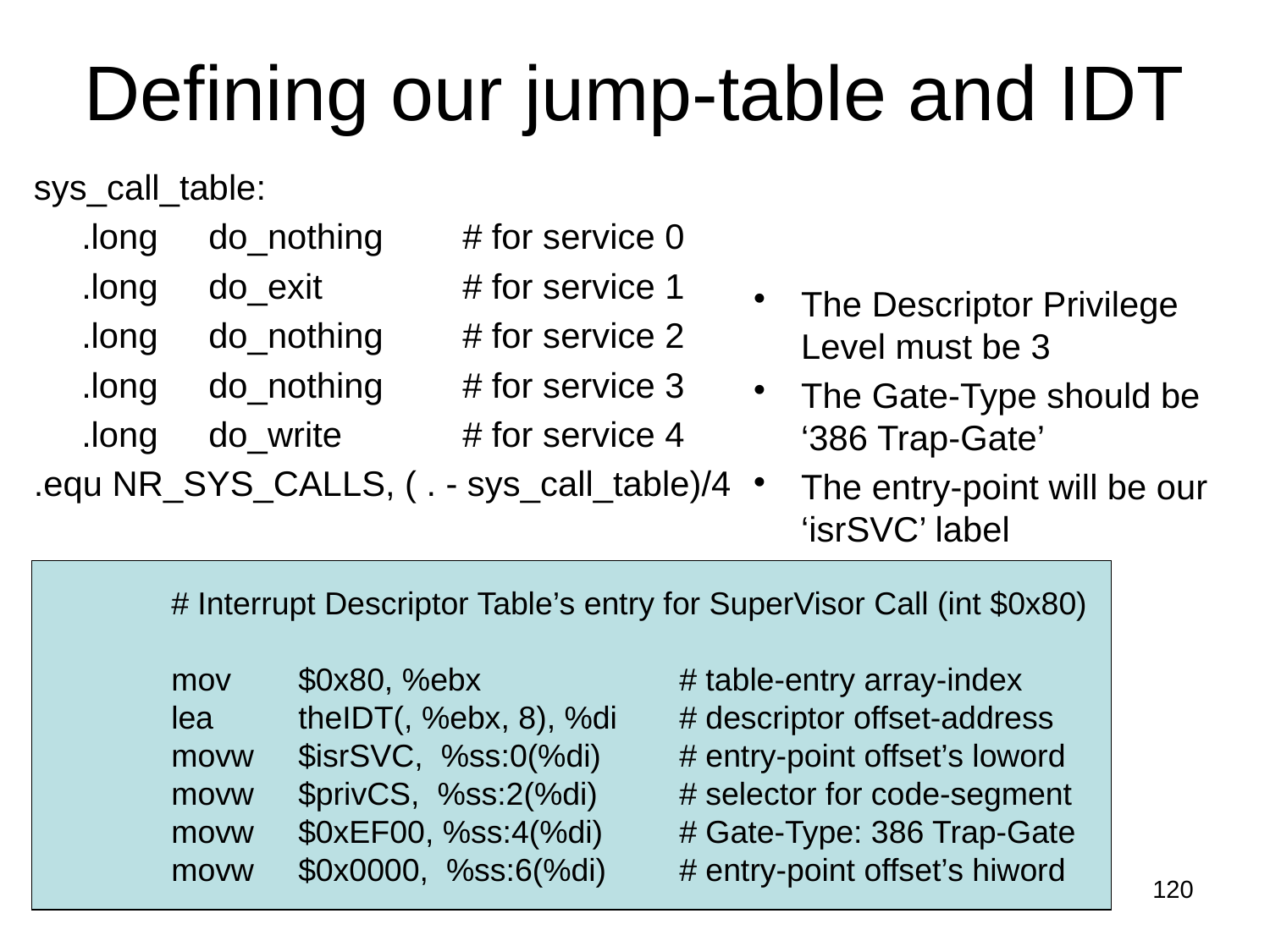

# Defining our jump-table and IDT
sys_call_table:
	.long	do_nothing	# for service 0
	.long	do_exit		# for service 1
	.long	do_nothing	# for service 2
	.long	do_nothing	# for service 3
	.long	do_write	# for service 4
.equ NR_SYS_CALLS, ( . - sys_call_table)/4
The Descriptor Privilege Level must be 3
The Gate-Type should be ‘386 Trap-Gate’
The entry-point will be our ‘isrSVC’ label

	# Interrupt Descriptor Table’s entry for SuperVisor Call (int $0x80)

	mov	$0x80, %ebx		# table-entry array-index
	lea	theIDT(, %ebx, 8), %di	# descriptor offset-address
	movw	$isrSVC,  %ss:0(%di)	# entry-point offset’s loword
	movw	$privCS,  %ss:2(%di)	# selector for code-segment
	movw	$0xEF00, %ss:4(%di)	# Gate-Type: 386 Trap-Gate
	movw	$0x0000,  %ss:6(%di)	# entry-point offset’s hiword
120